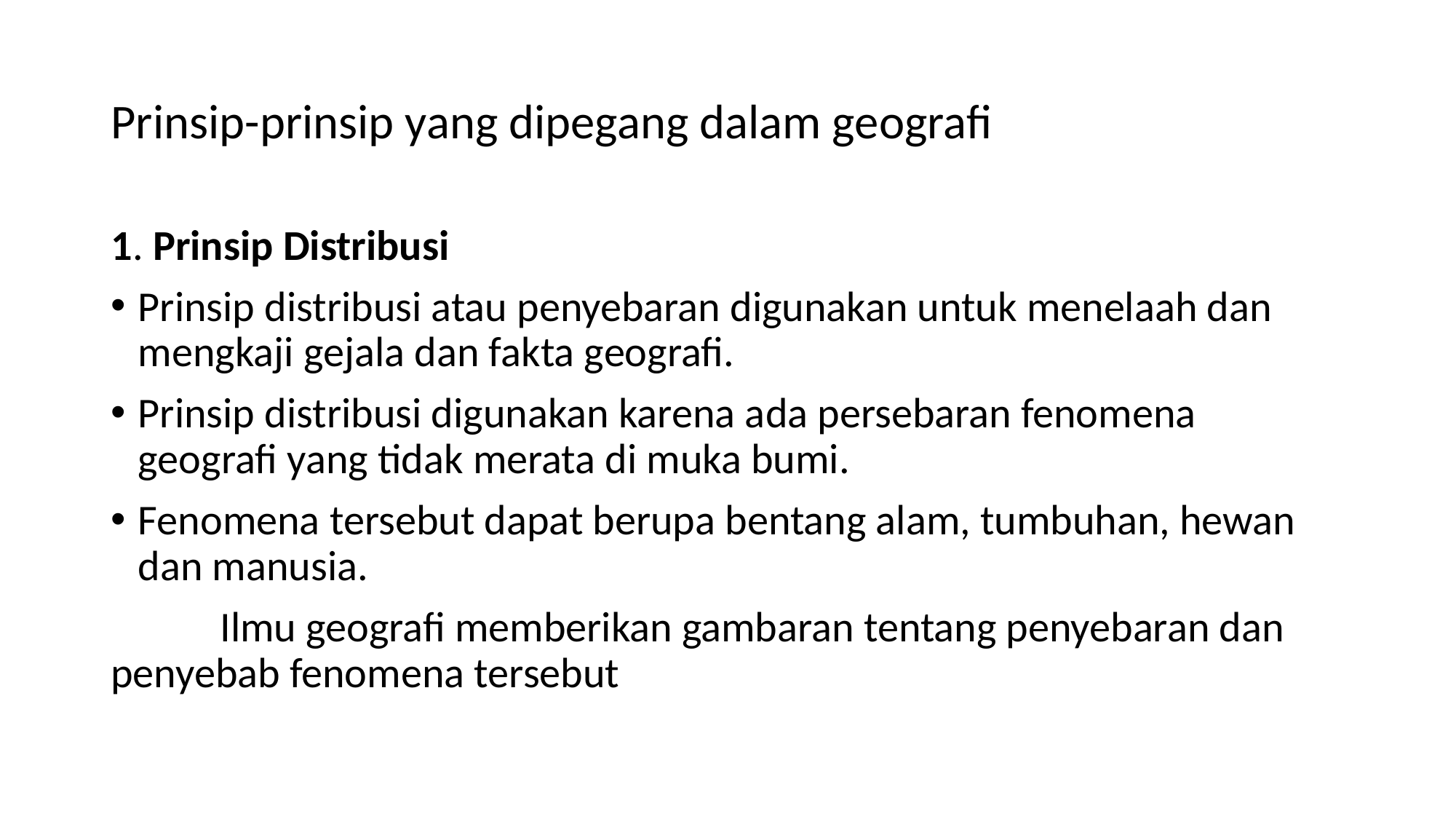

# Prinsip-prinsip yang dipegang dalam geografi
1. Prinsip Distribusi
Prinsip distribusi atau penyebaran digunakan untuk menelaah dan mengkaji gejala dan fakta geografi.
Prinsip distribusi digunakan karena ada persebaran fenomena geografi yang tidak merata di muka bumi.
Fenomena tersebut dapat berupa bentang alam, tumbuhan, hewan dan manusia.
	Ilmu geografi memberikan gambaran tentang penyebaran dan penyebab fenomena tersebut